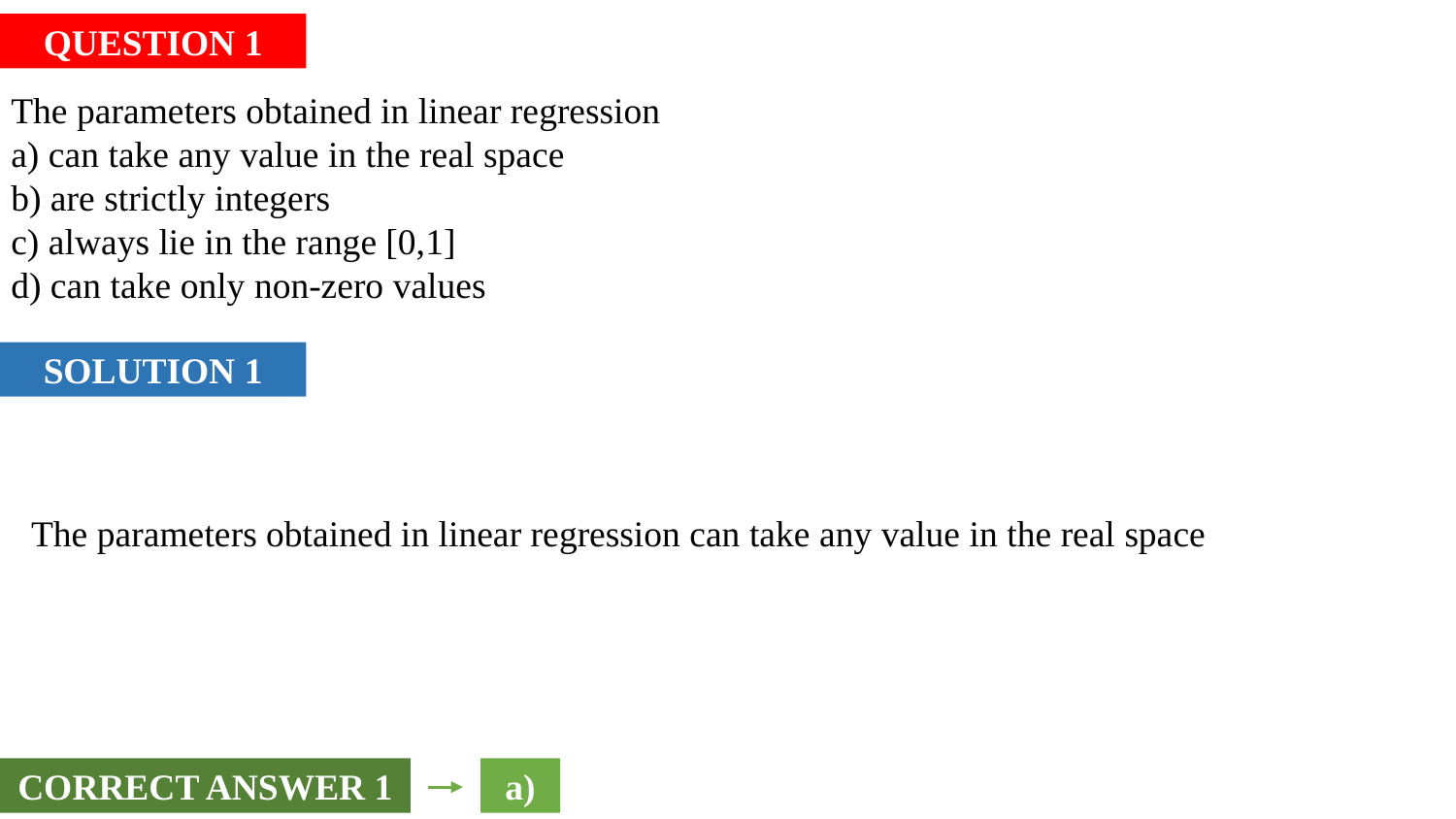

QUESTION 1
The parameters obtained in linear regression
a) can take any value in the real space
b) are strictly integers
c) always lie in the range [0,1]
d) can take only non-zero values
SOLUTION 1
The parameters obtained in linear regression can take any value in the real space
CORRECT ANSWER 1
a)